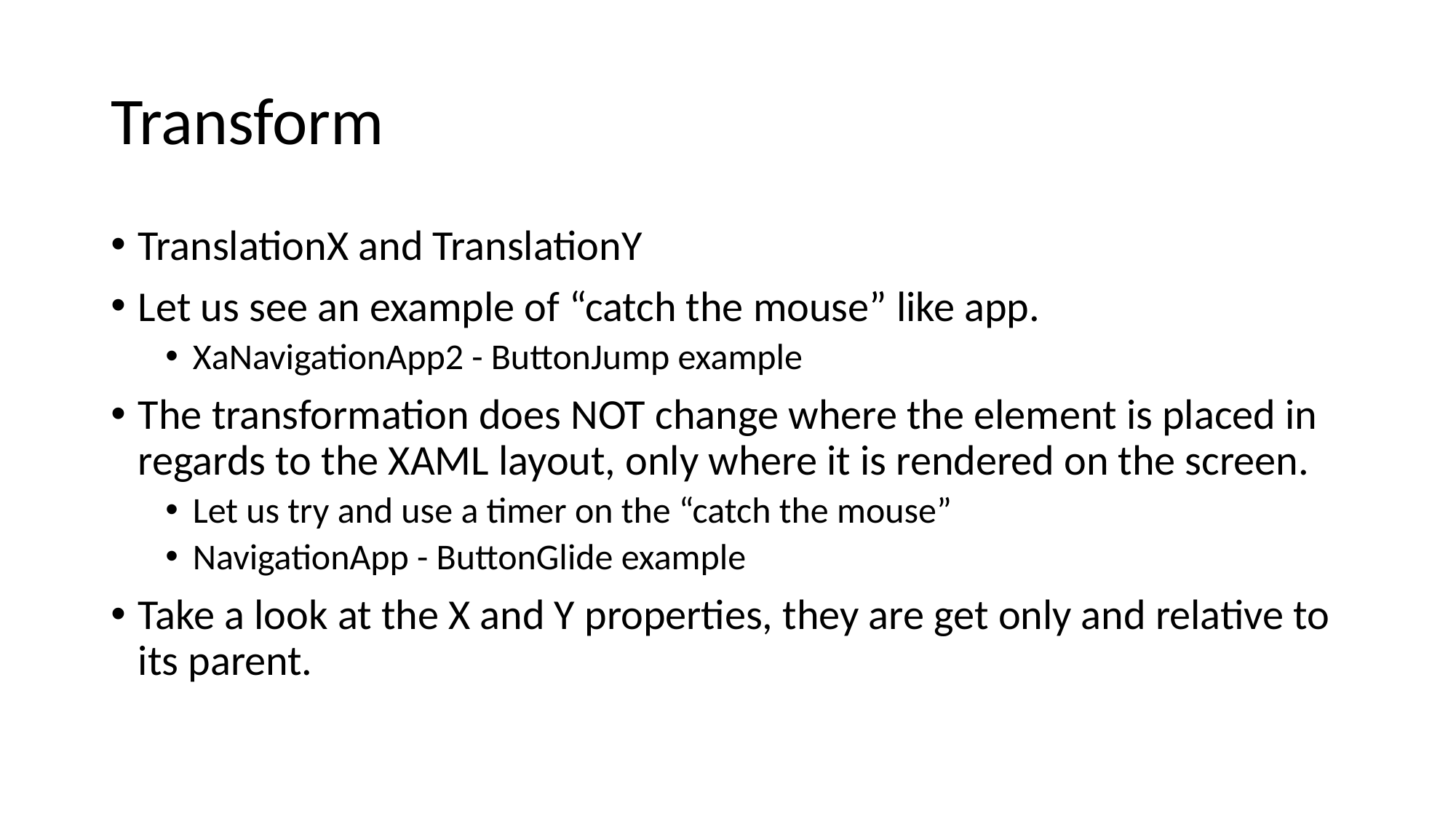

# Transform
TranslationX and TranslationY
Let us see an example of “catch the mouse” like app.
XaNavigationApp2 - ButtonJump example
The transformation does NOT change where the element is placed in regards to the XAML layout, only where it is rendered on the screen.
Let us try and use a timer on the “catch the mouse”
NavigationApp - ButtonGlide example
Take a look at the X and Y properties, they are get only and relative to its parent.